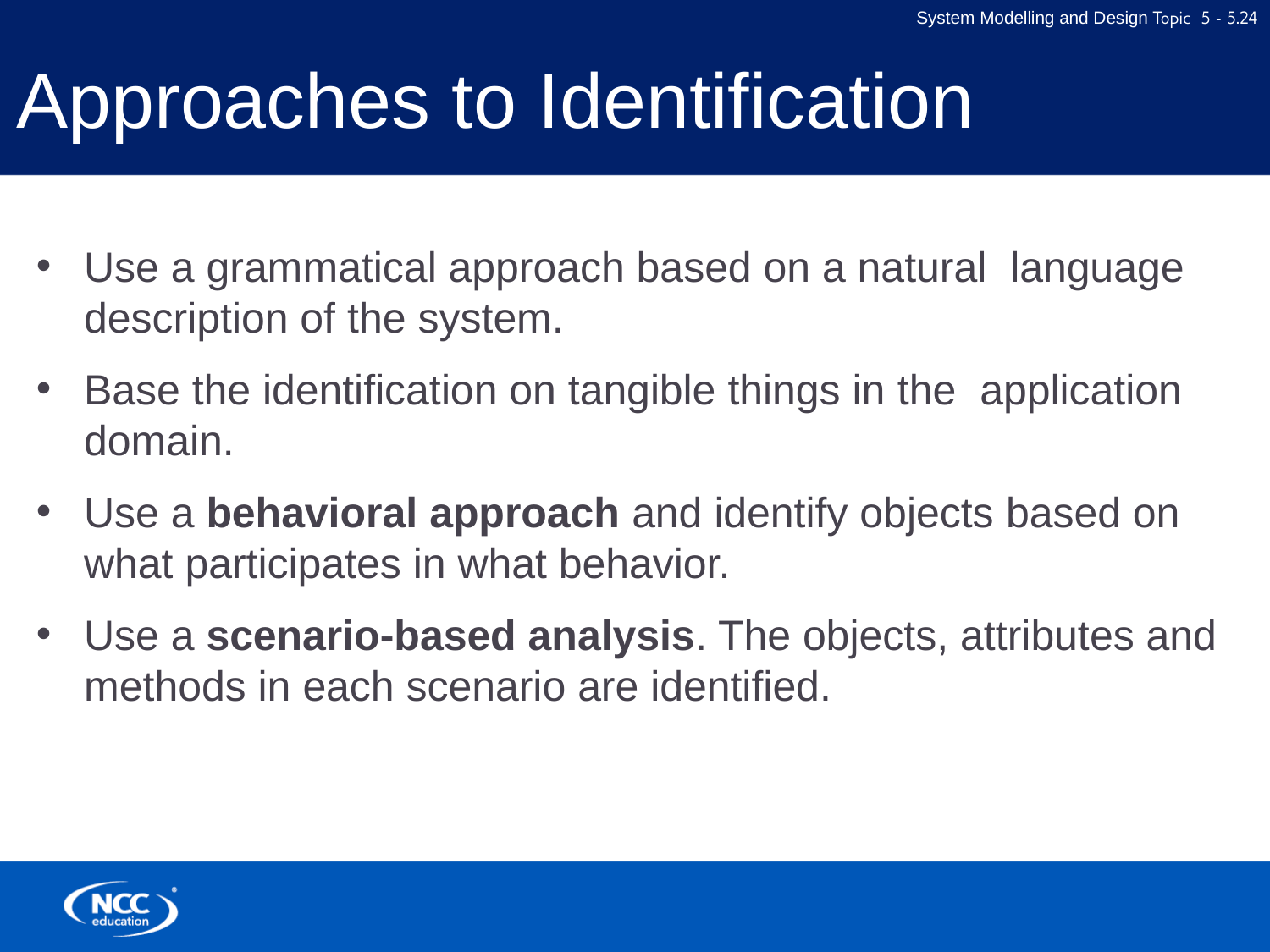

# Approaches to Identification
Use a grammatical approach based on a natural  language description of the system.
Base the identification on tangible things in the  application domain.
Use a behavioral approach and identify objects based on  what participates in what behavior.
Use a scenario-based analysis. The objects, attributes and methods in each scenario are identified.